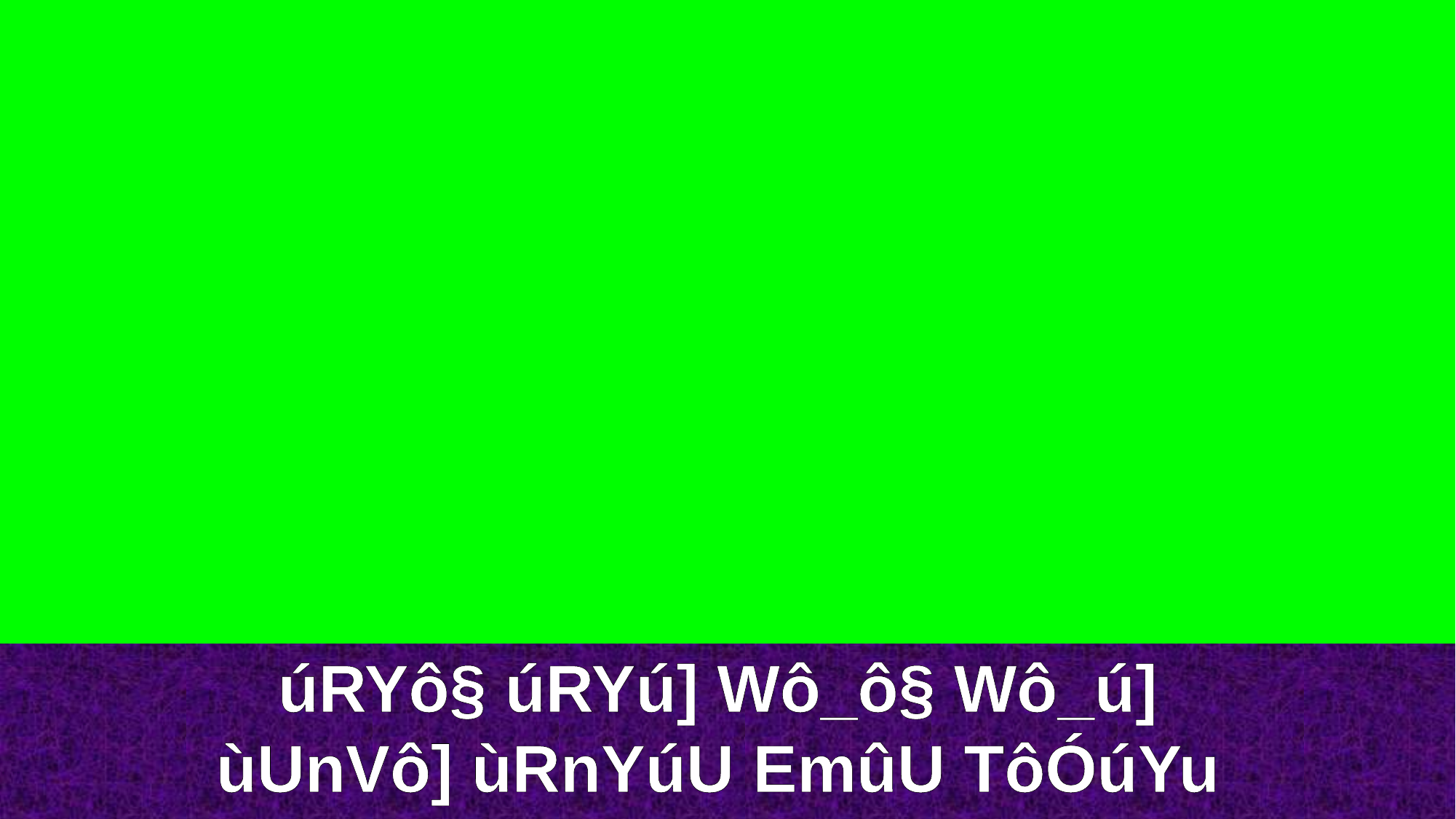

úRYô§ úRYú] Wô_ô§ Wô_ú]
ùUnVô] ùRnYúU EmûU TôÓúYu